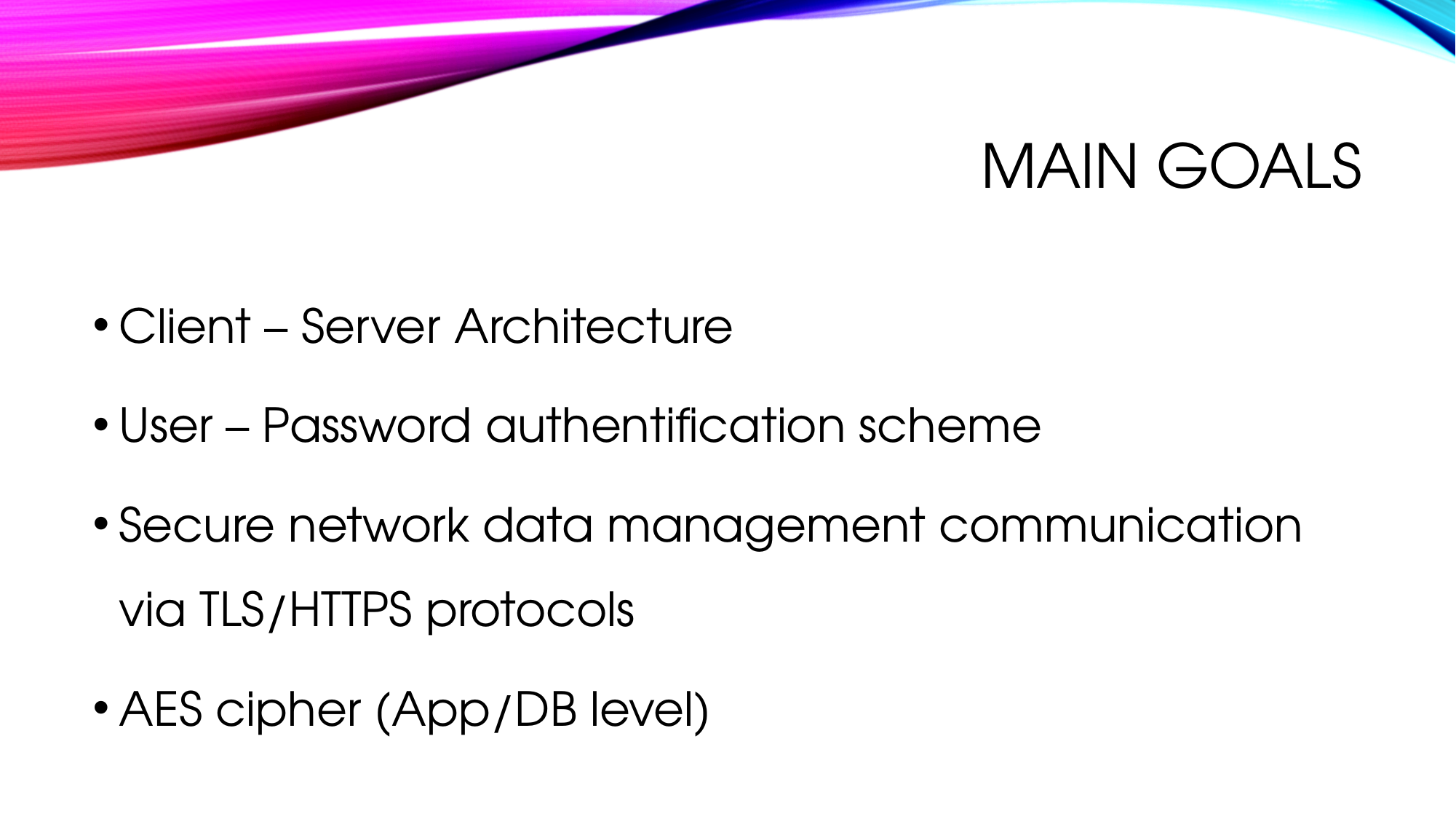

# Main Goals
Client – Server Architecture
User – Password authentification scheme
Secure network data management communication via TLS/HTTPS protocols
AES cipher (App/DB level)